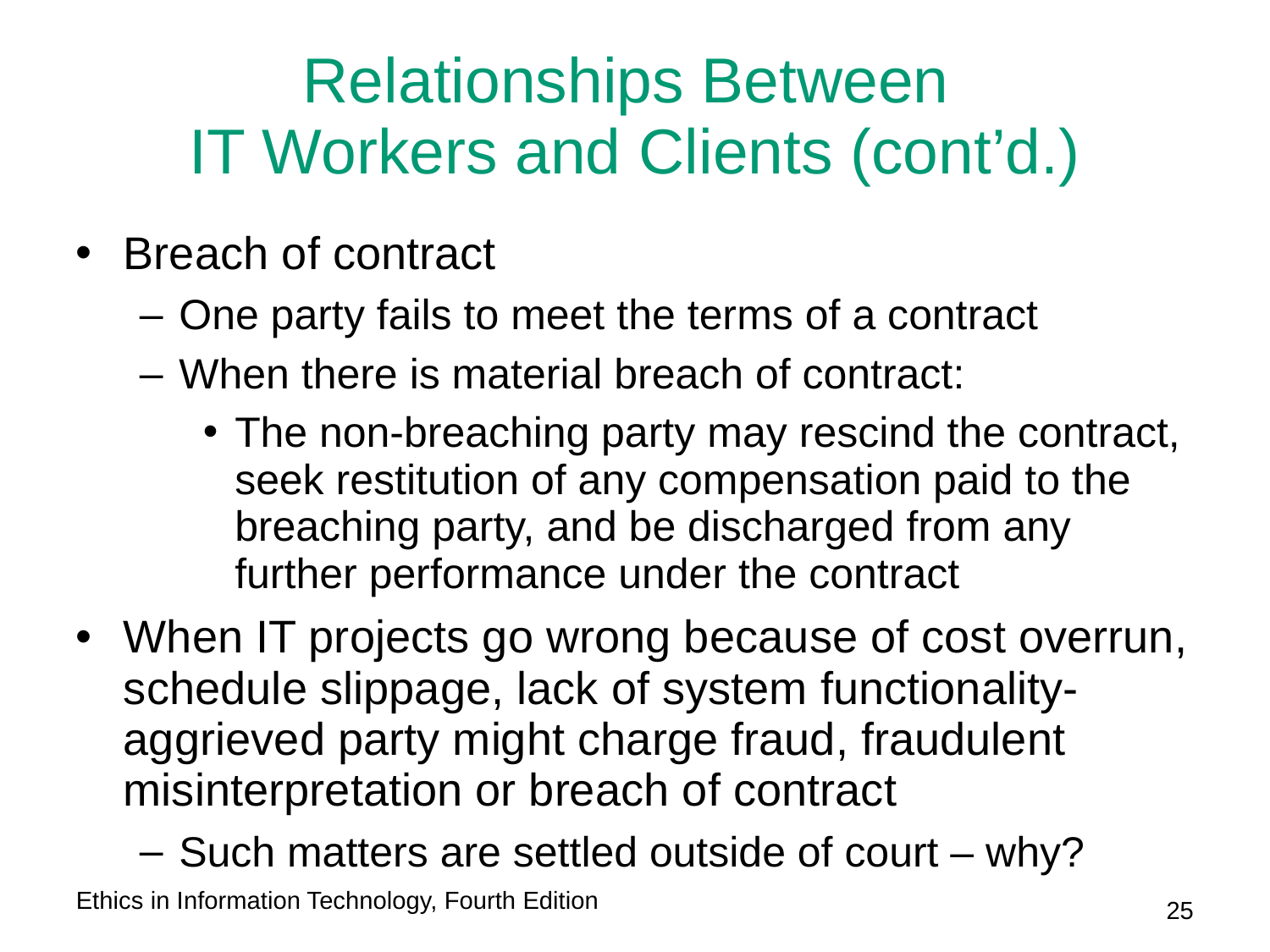

# Relationships Between IT Workers and Clients (cont’d.)
Breach of contract
One party fails to meet the terms of a contract
When there is material breach of contract:
The non-breaching party may rescind the contract, seek restitution of any compensation paid to the breaching party, and be discharged from any further performance under the contract
When IT projects go wrong because of cost overrun, schedule slippage, lack of system functionality-aggrieved party might charge fraud, fraudulent misinterpretation or breach of contract
Such matters are settled outside of court – why?
Ethics in Information Technology, Fourth Edition
25